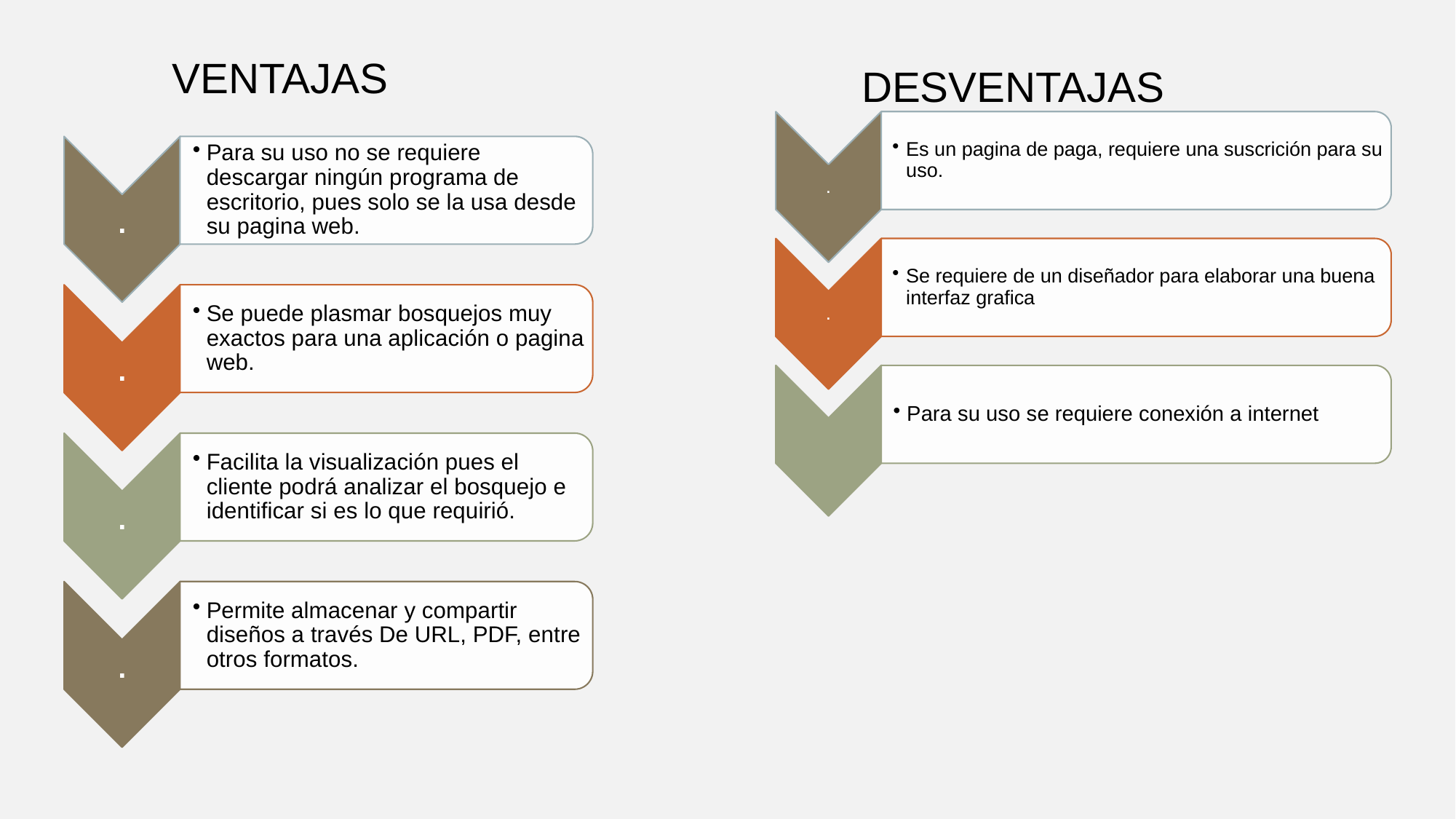

VENTAJAS
DESVENTAJAS
.
Es un pagina de paga, requiere una suscrición para su uso.
.
Se requiere de un diseñador para elaborar una buena interfaz grafica

Para su uso se requiere conexión a internet
.
Para su uso no se requiere descargar ningún programa de escritorio, pues solo se la usa desde su pagina web.
.
Se puede plasmar bosquejos muy exactos para una aplicación o pagina web.
.
Facilita la visualización pues el cliente podrá analizar el bosquejo e identificar si es lo que requirió.
.
Permite almacenar y compartir diseños a través De URL, PDF, entre otros formatos.